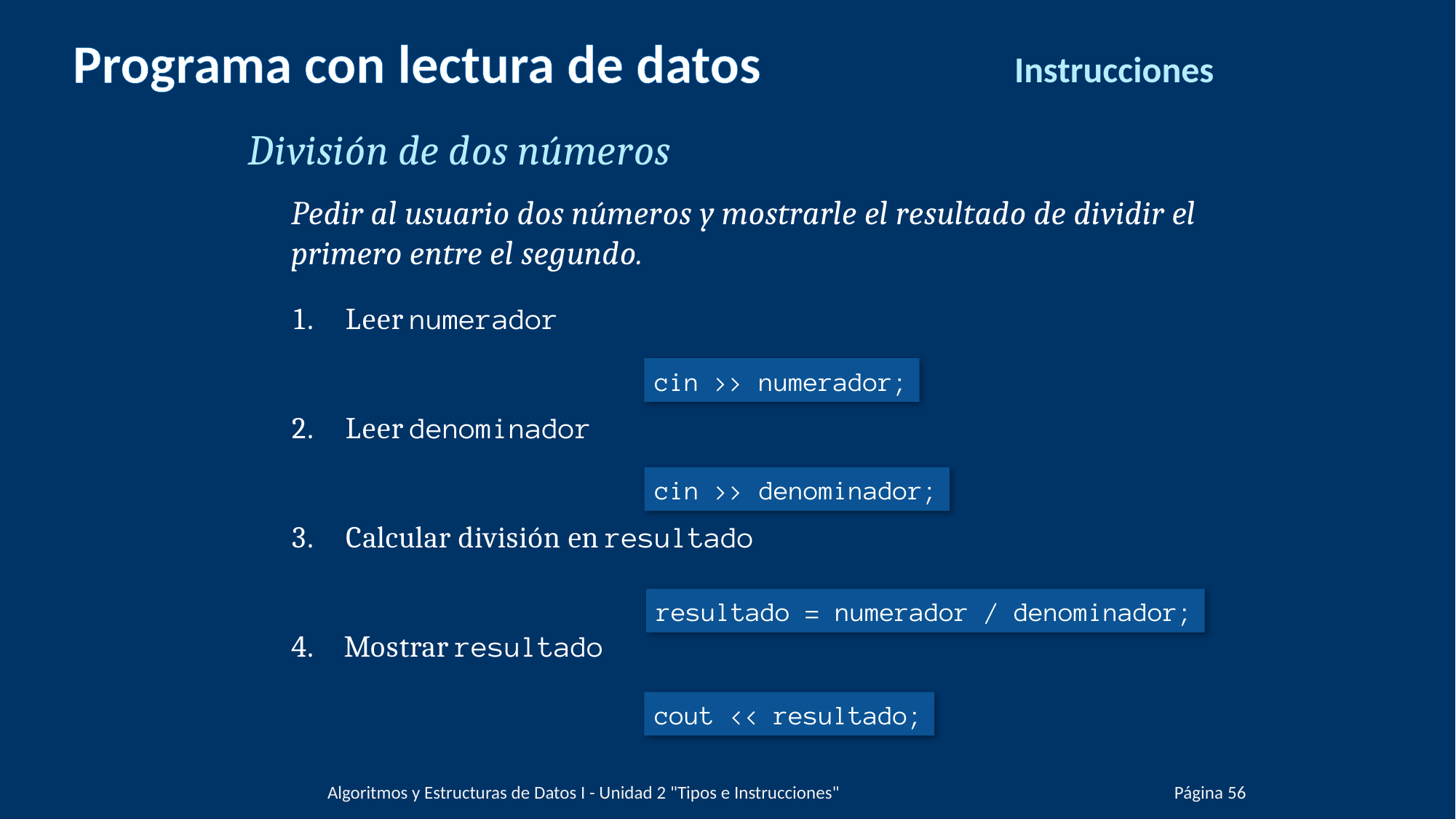

# Programa con lectura de datos
Instrucciones
División de dos números
Pedir al usuario dos números y mostrarle el resultado de dividir el primero entre el segundo.
Leer numerador
Leer denominador
Calcular división en resultado
Mostrar resultado
cin >> numerador;
cin >> denominador;
resultado = numerador / denominador;
cout << resultado;
Algoritmos y Estructuras de Datos I - Unidad 2 "Tipos e Instrucciones"
Página 56